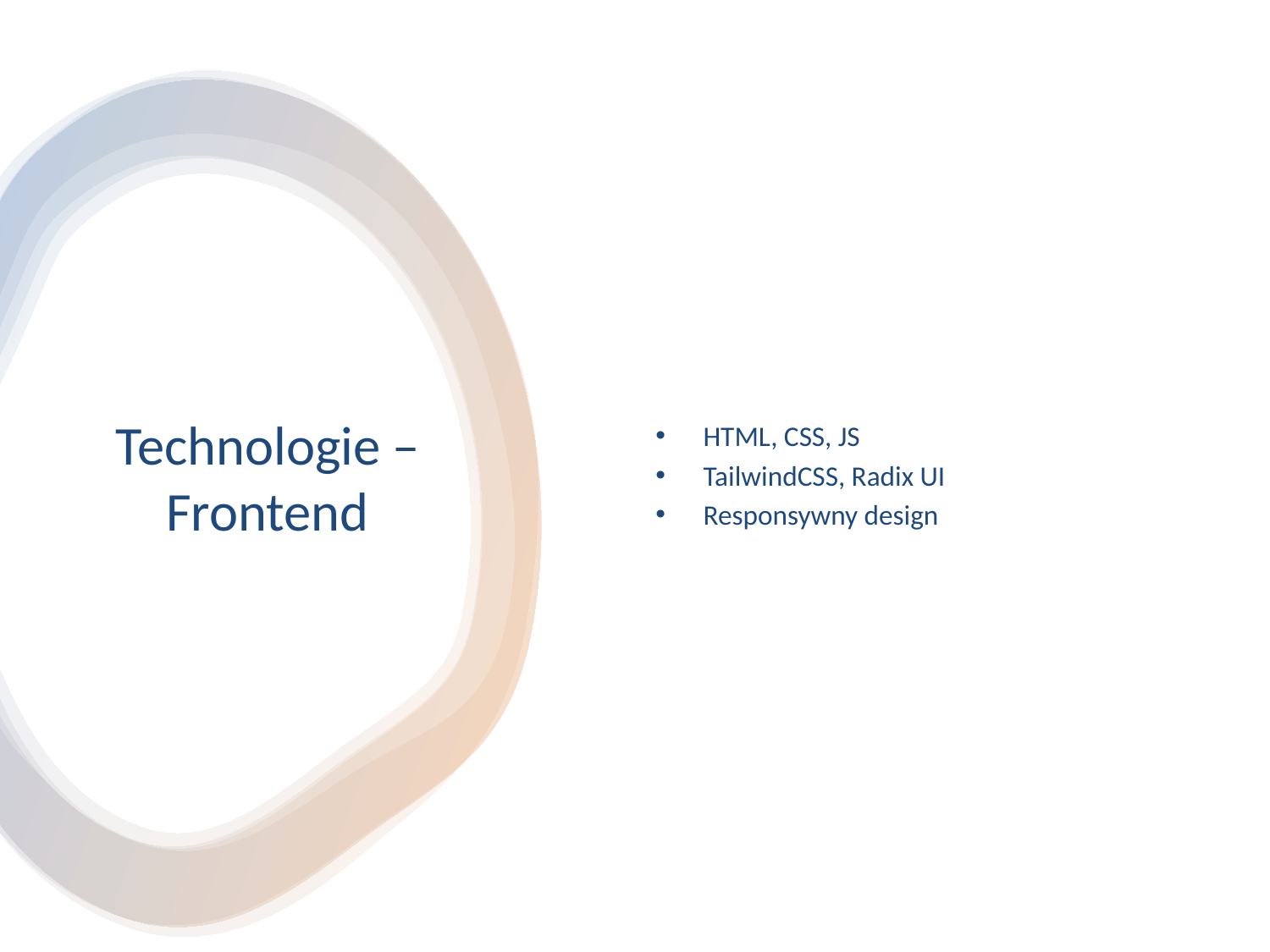

HTML, CSS, JS
TailwindCSS, Radix UI
Responsywny design
# Technologie – Frontend